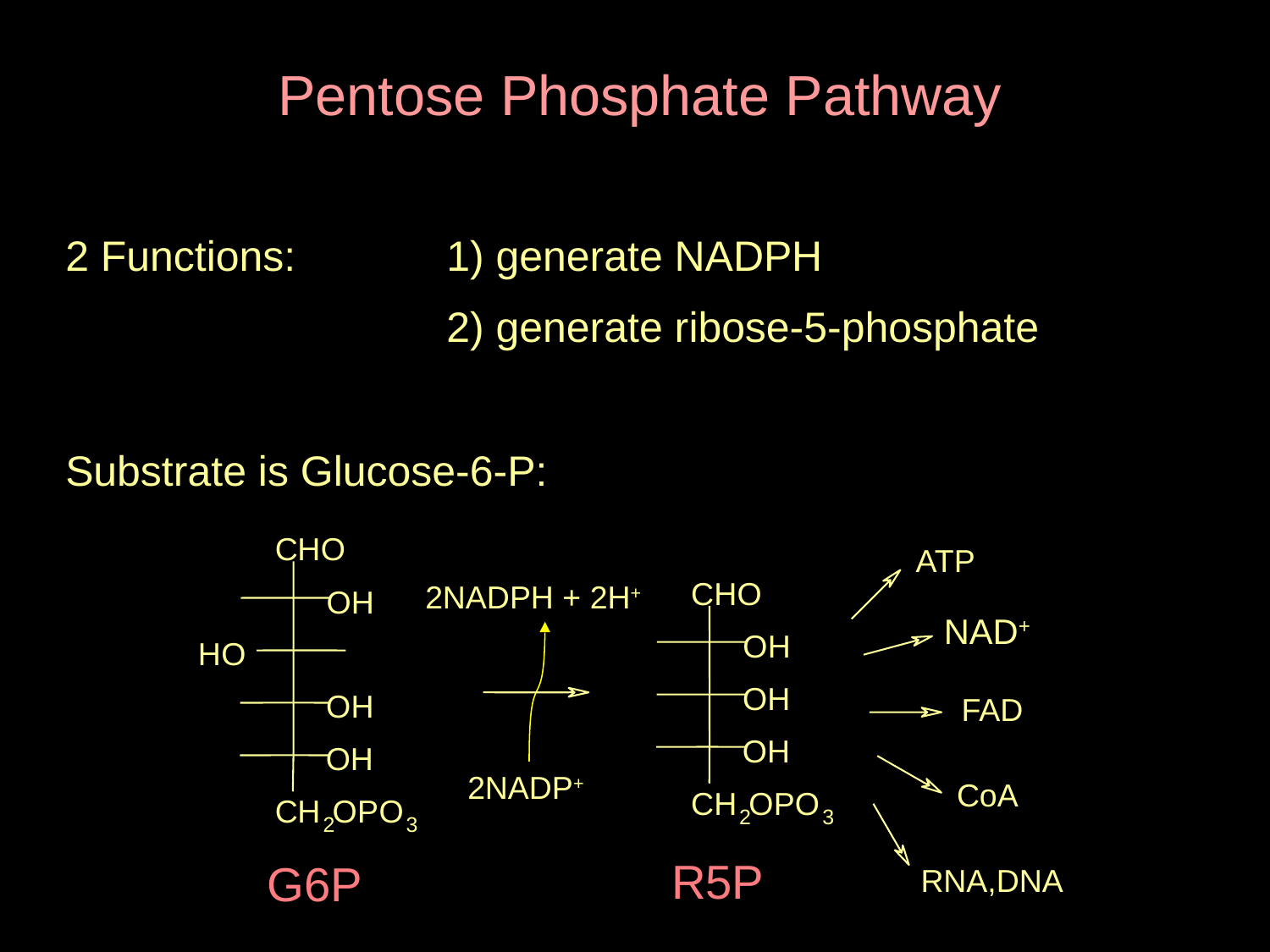

# Pentose Phosphate Pathway
2 Functions: 		1) generate NADPH
			2) generate ribose-5-phosphate

Substrate is Glucose-6-P:

C
H
O
ATP

2NADPH + 2H+
C
H
O
O
H

NAD+

O
H
H
O

O
H
O
H

FAD

O
H
O
H

2NADP+
CoA

C
H
O
P
O
C
H
O
P
O
2
3

2
3

R5P
G6P
RNA,DNA